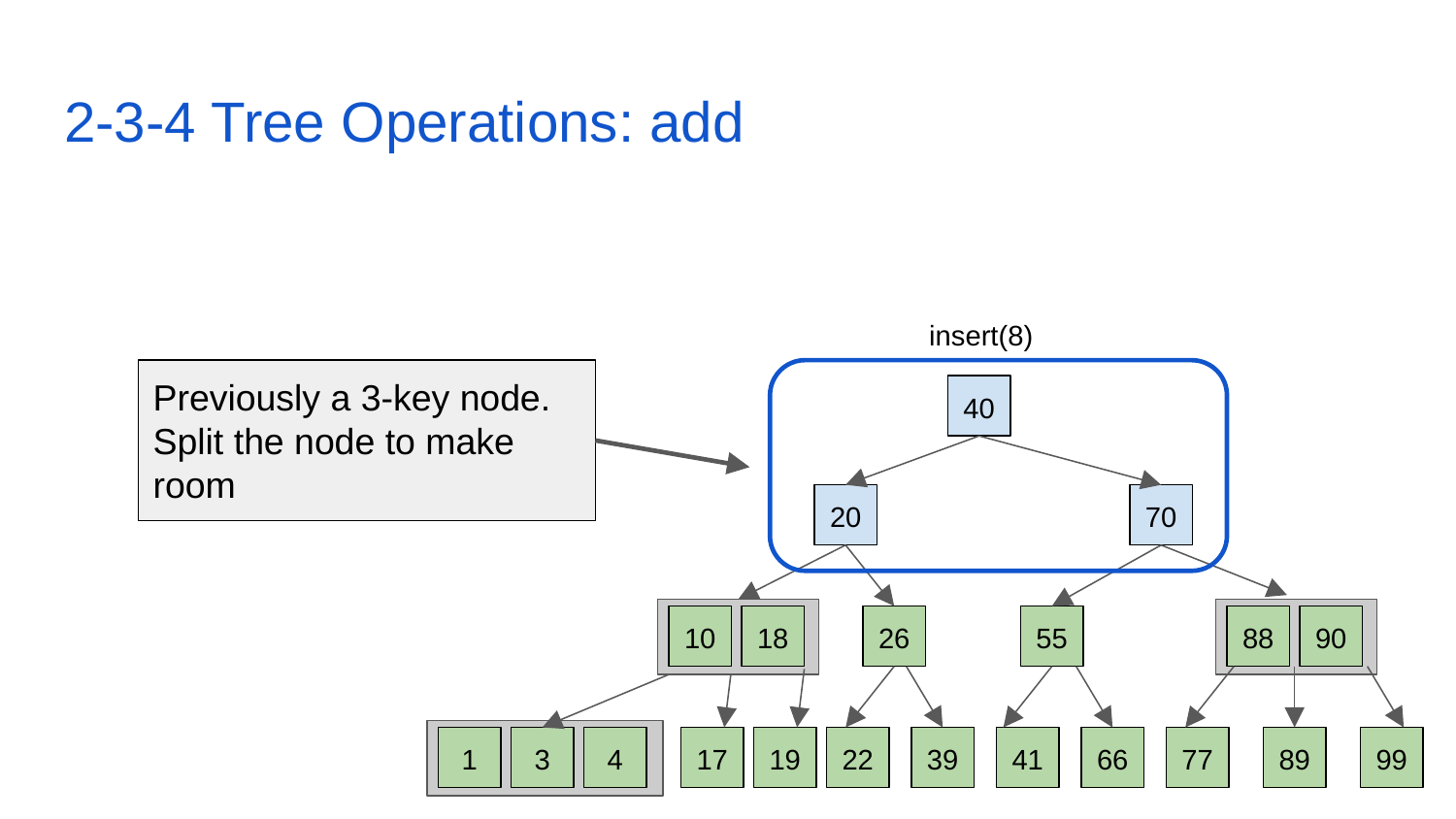

# 2-3-4 Tree Operations: add

insert(8)
Previously a 3-key node. Split the node to make room

40
20
70

10
18
26
55
88
90

1
3
4
17
19
22
39
41
66
77
89
99